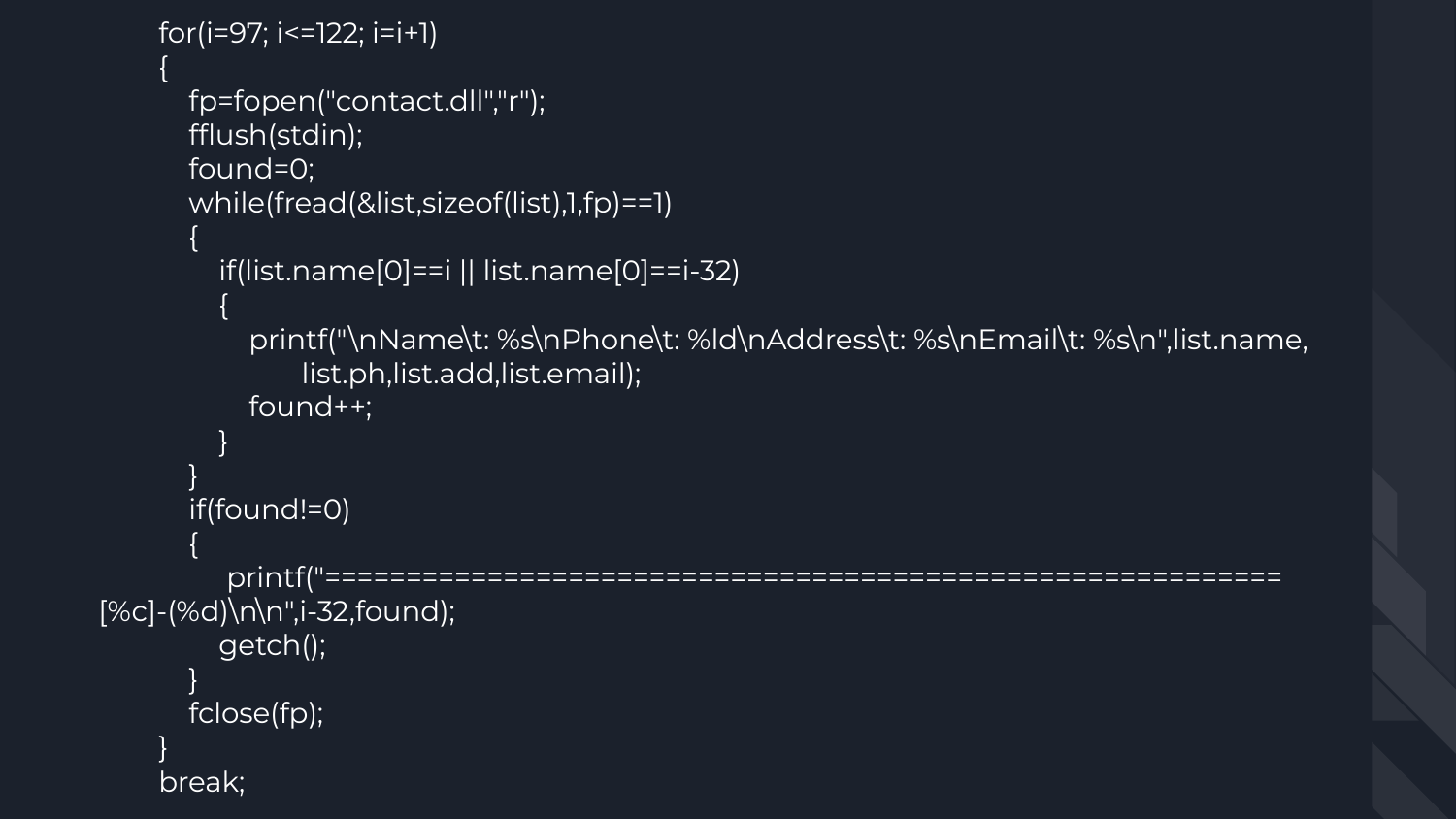

# for(i=97; i<=122; i=i+1)
        {
            fp=fopen("contact.dll","r");
            fflush(stdin);
            found=0;
            while(fread(&list,sizeof(list),1,fp)==1)
            {
                if(list.name[0]==i || list.name[0]==i-32)
                {
                    printf("\nName\t: %s\nPhone\t: %ld\nAddress\t: %s\nEmail\t: %s\n",list.name,
                           list.ph,list.add,list.email);
                    found++;
                }
            }
            if(found!=0)
            {
            	printf("=========================================================== [%c]-(%d)\n\n",i-32,found);
                getch();
            }
            fclose(fp);
        }
        break;